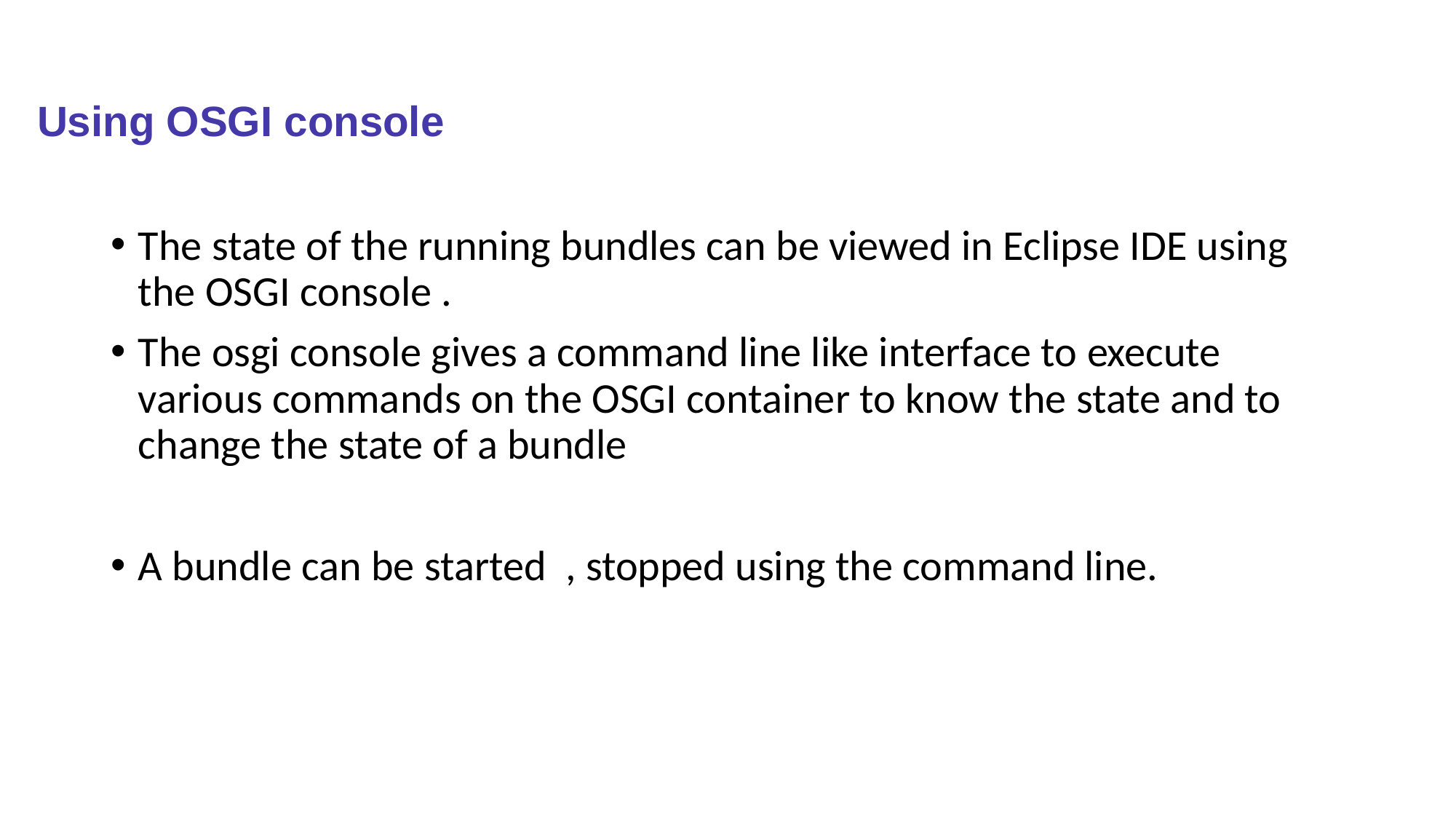

# Using OSGI console
The state of the running bundles can be viewed in Eclipse IDE using the OSGI console .
The osgi console gives a command line like interface to execute various commands on the OSGI container to know the state and to change the state of a bundle

A bundle can be started  , stopped using the command line.